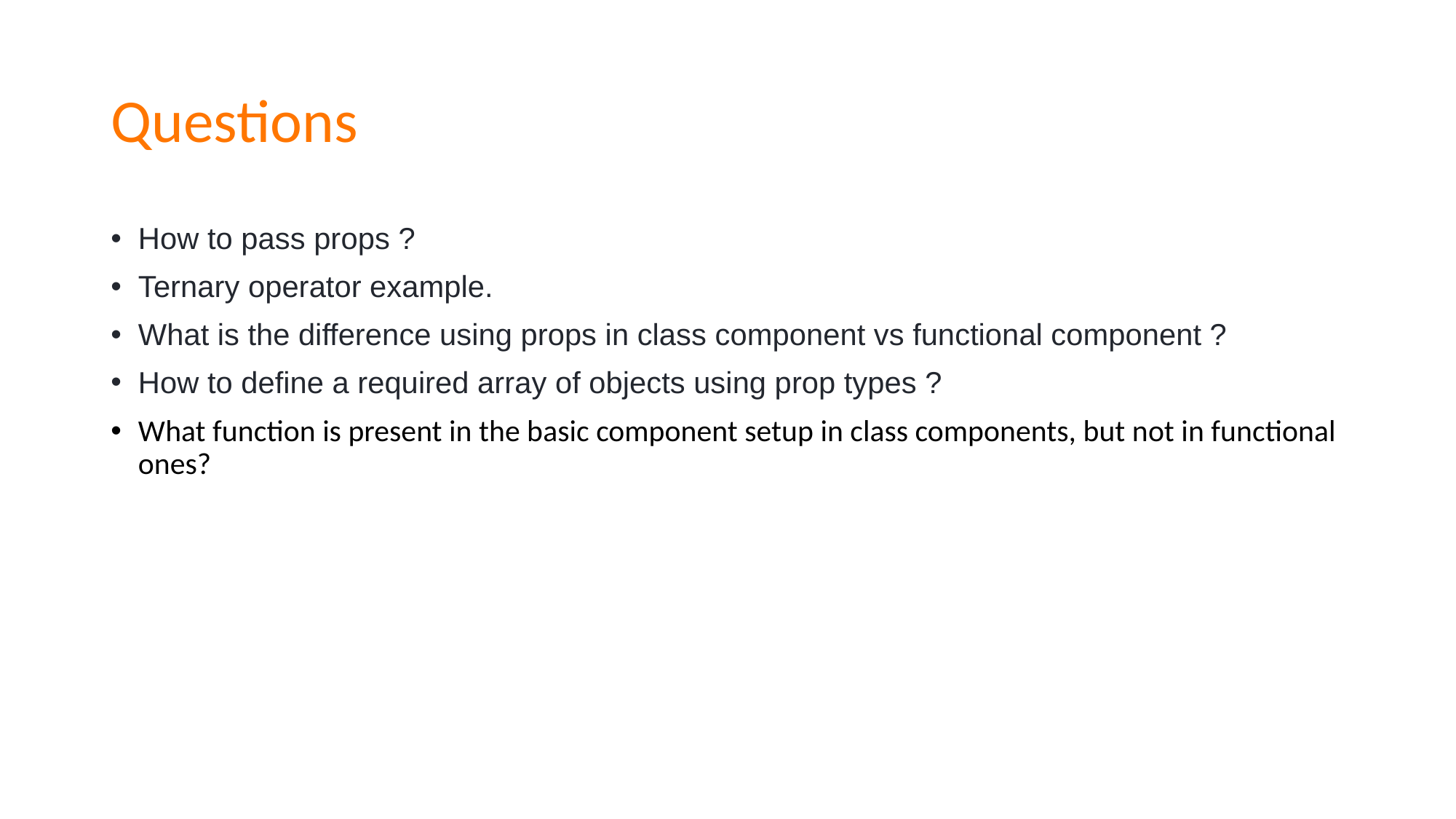

# Questions
How to pass props ?
Ternary operator example.
What is the difference using props in class component vs functional component ?
How to define a required array of objects using prop types ?
What function is present in the basic component setup in class components, but not in functional ones?